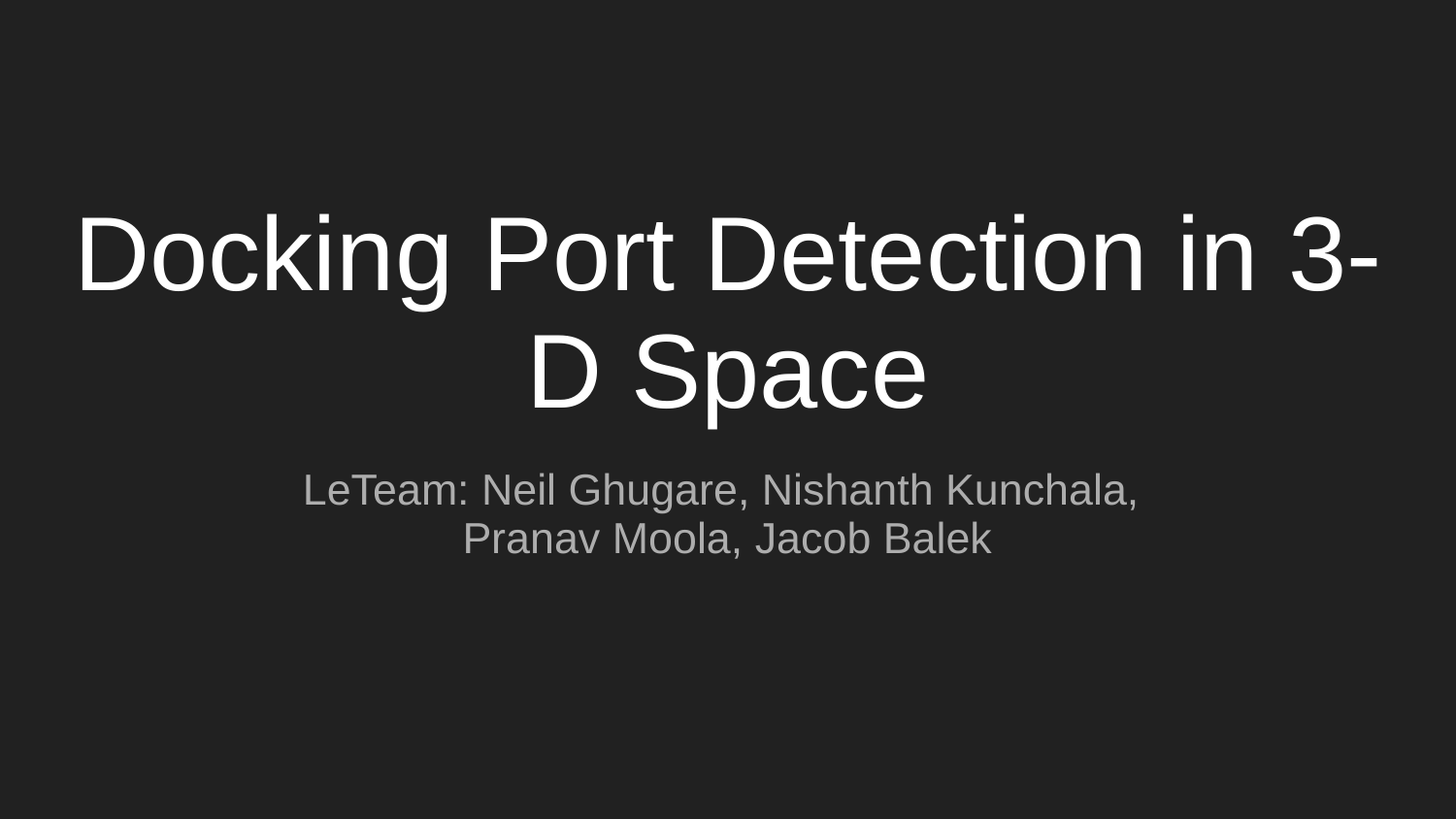

# Docking Port Detection in 3-D Space
LeTeam: Neil Ghugare, Nishanth Kunchala,
Pranav Moola, Jacob Balek